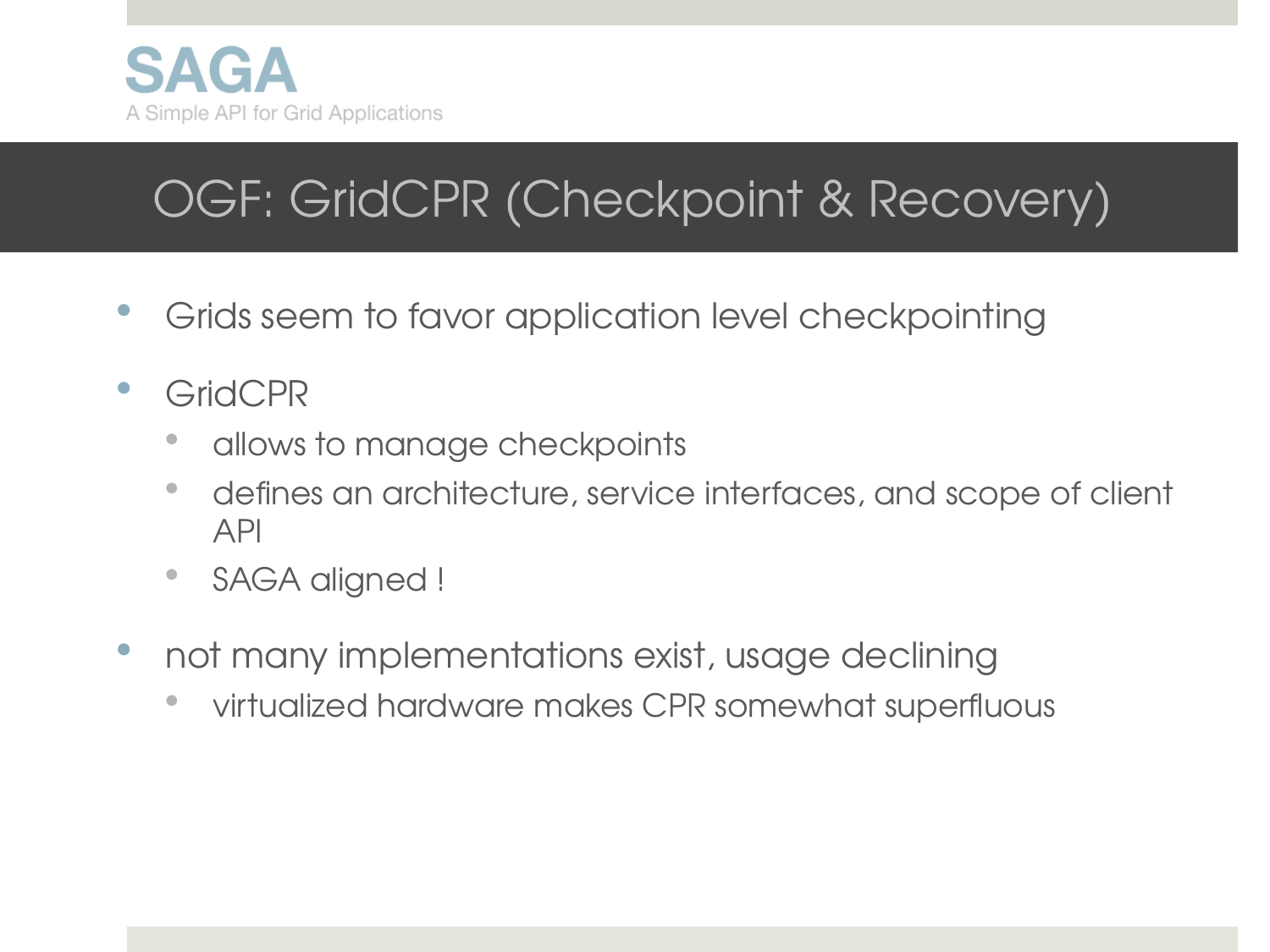

# OGF: GridCPR (Checkpoint & Recovery)
Grids seem to favor application level checkpointing
GridCPR
allows to manage checkpoints
defines an architecture, service interfaces, and scope of client API
SAGA aligned !
not many implementations exist, usage declining
virtualized hardware makes CPR somewhat superfluous